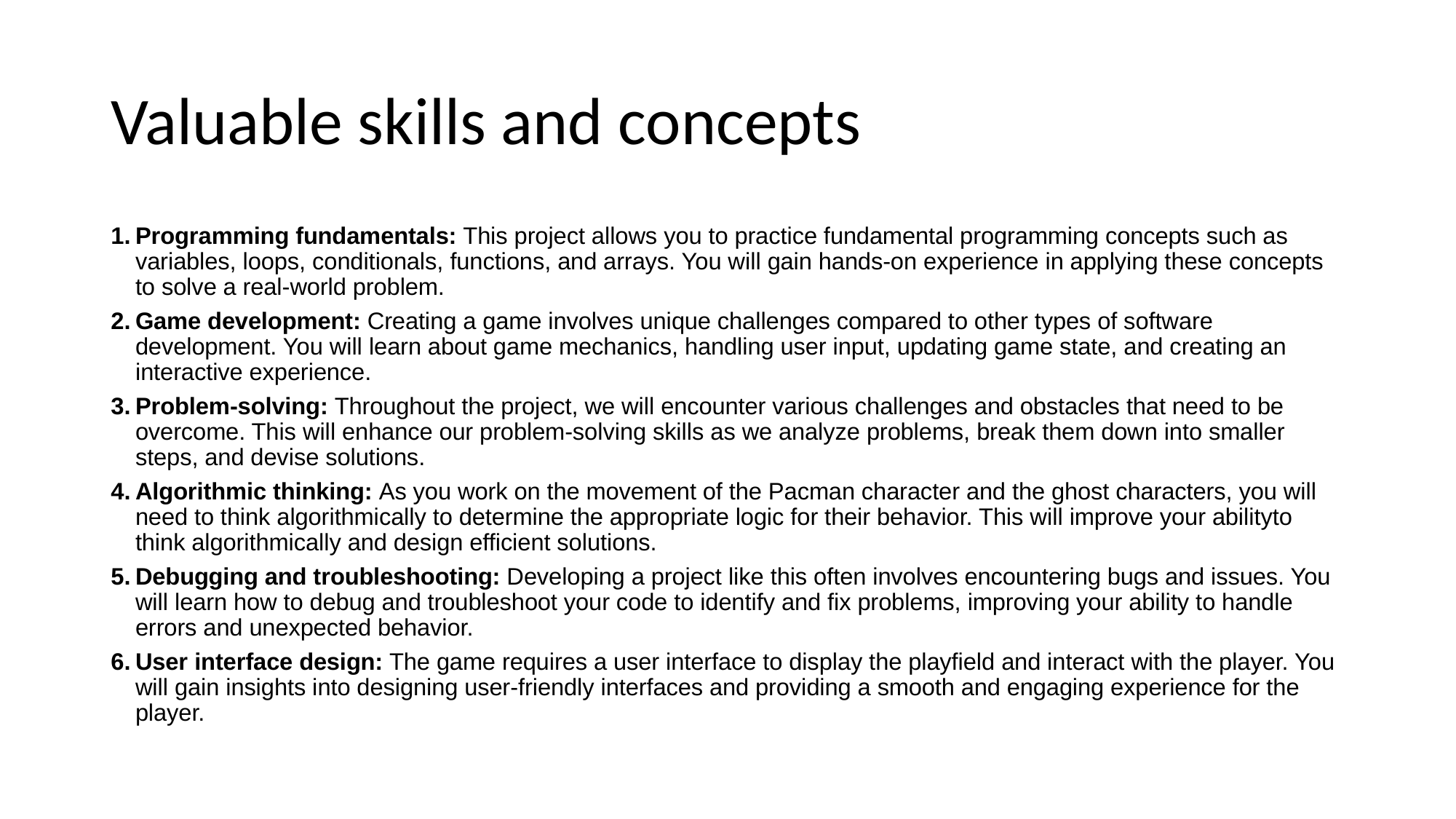

# Valuable skills and concepts
Programming fundamentals: This project allows you to practice fundamental programming concepts such as variables, loops, conditionals, functions, and arrays. You will gain hands-on experience in applying these concepts to solve a real-world problem.
Game development: Creating a game involves unique challenges compared to other types of software development. You will learn about game mechanics, handling user input, updating game state, and creating an interactive experience.
Problem-solving: Throughout the project, we will encounter various challenges and obstacles that need to be overcome. This will enhance our problem-solving skills as we analyze problems, break them down into smaller steps, and devise solutions.
Algorithmic thinking: As you work on the movement of the Pacman character and the ghost characters, you will need to think algorithmically to determine the appropriate logic for their behavior. This will improve your abilityto think algorithmically and design efficient solutions.
Debugging and troubleshooting: Developing a project like this often involves encountering bugs and issues. You will learn how to debug and troubleshoot your code to identify and fix problems, improving your ability to handle errors and unexpected behavior.
User interface design: The game requires a user interface to display the playfield and interact with the player. You will gain insights into designing user-friendly interfaces and providing a smooth and engaging experience for the player.